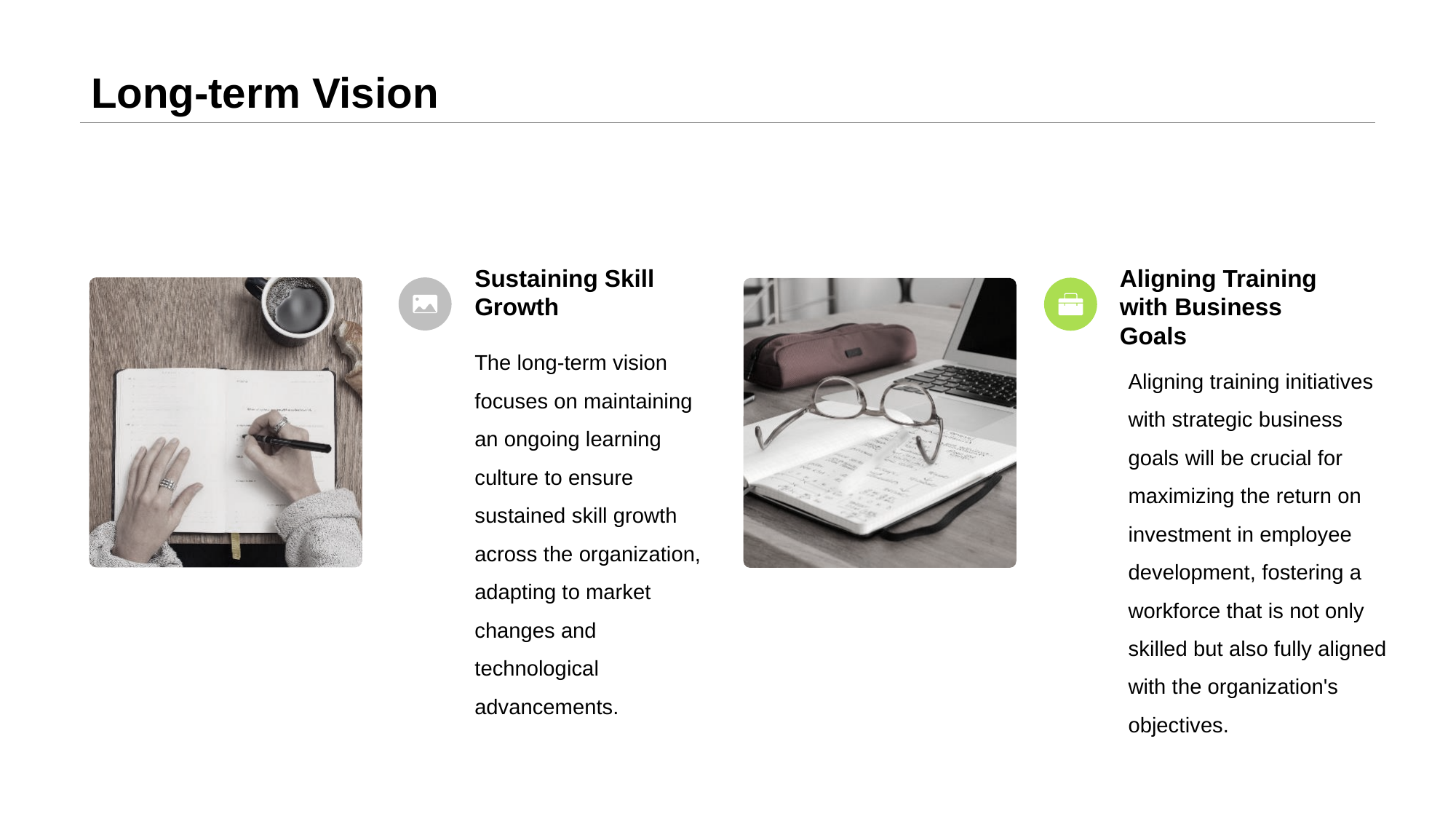

# Long-term Vision
Sustaining Skill Growth
Aligning Training with Business Goals

The long-term vision focuses on maintaining an ongoing learning culture to ensure sustained skill growth across the organization, adapting to market changes and technological advancements.
Aligning training initiatives with strategic business goals will be crucial for maximizing the return on investment in employee development, fostering a workforce that is not only skilled but also fully aligned with the organization's objectives.